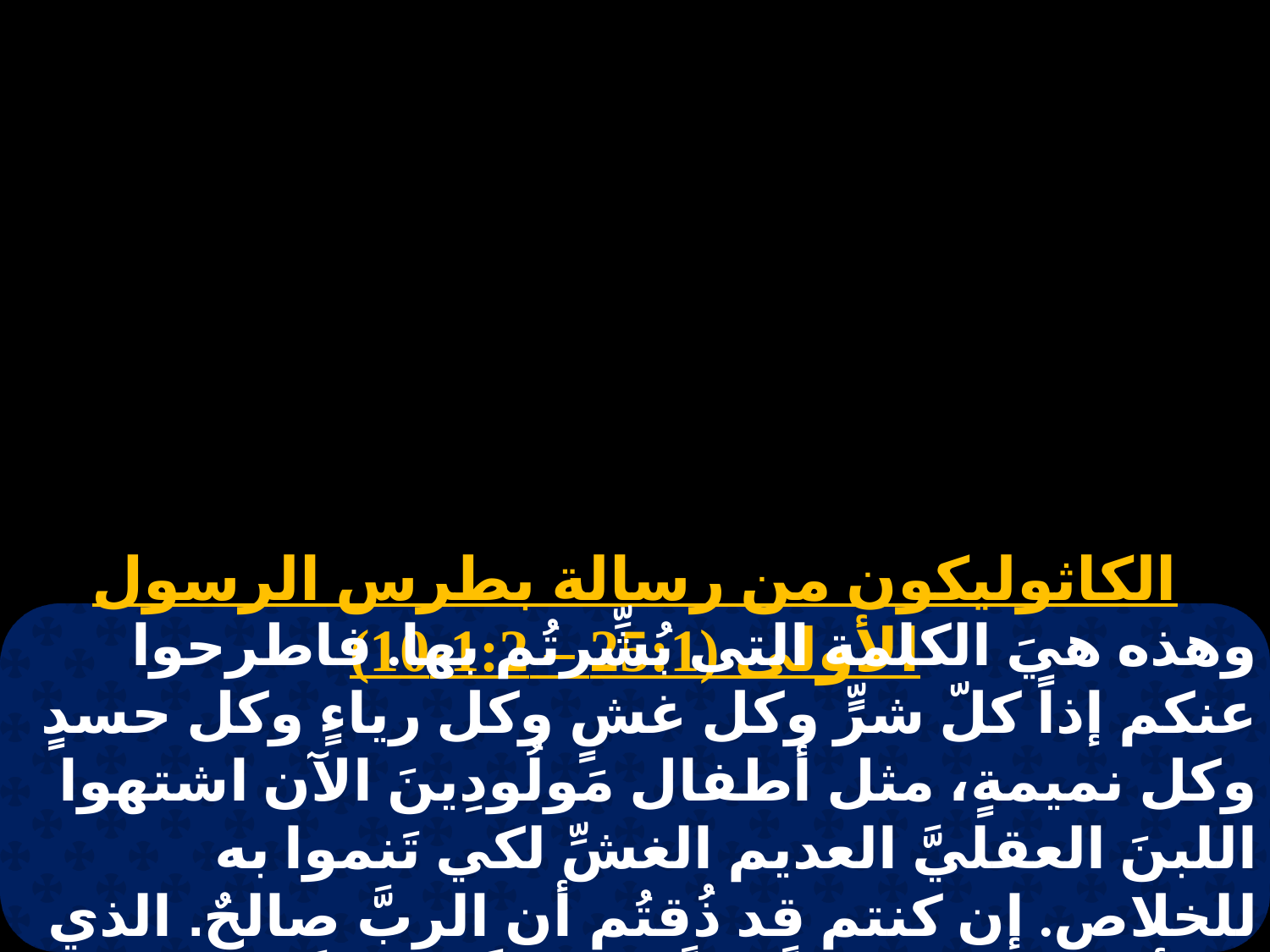

الكاثوليكون من رسالة بطرس الرسول الأولى (25:1 – 1:2-10)
وهذه هيَ الكلمة التى بُشِّرتُم بها. فاطرحوا عنكم إذاً كلّ شرٍّ وكل غشٍ وكل رياءٍ وكل حسدٍ وكل نميمةٍ، مثل أطفال مَولُودِينَ الآن اشتهوا اللبنَ العقليَّ العديم الغشِّ لكي تَنموا به للخلاصِ. إن كنتم قد ذُقتُم أن الربَّ صالحٌ. الذي إذ تأتونَ إليه حجراً حيَّاً مَرذولاً من النَّاس ولكن مُختارٌ من الله وكريمٌ. كونوا أنتُم أيضاً كحجارةٍ حيَّةٍ مَبنِيِّين بيتاً روحانياً،